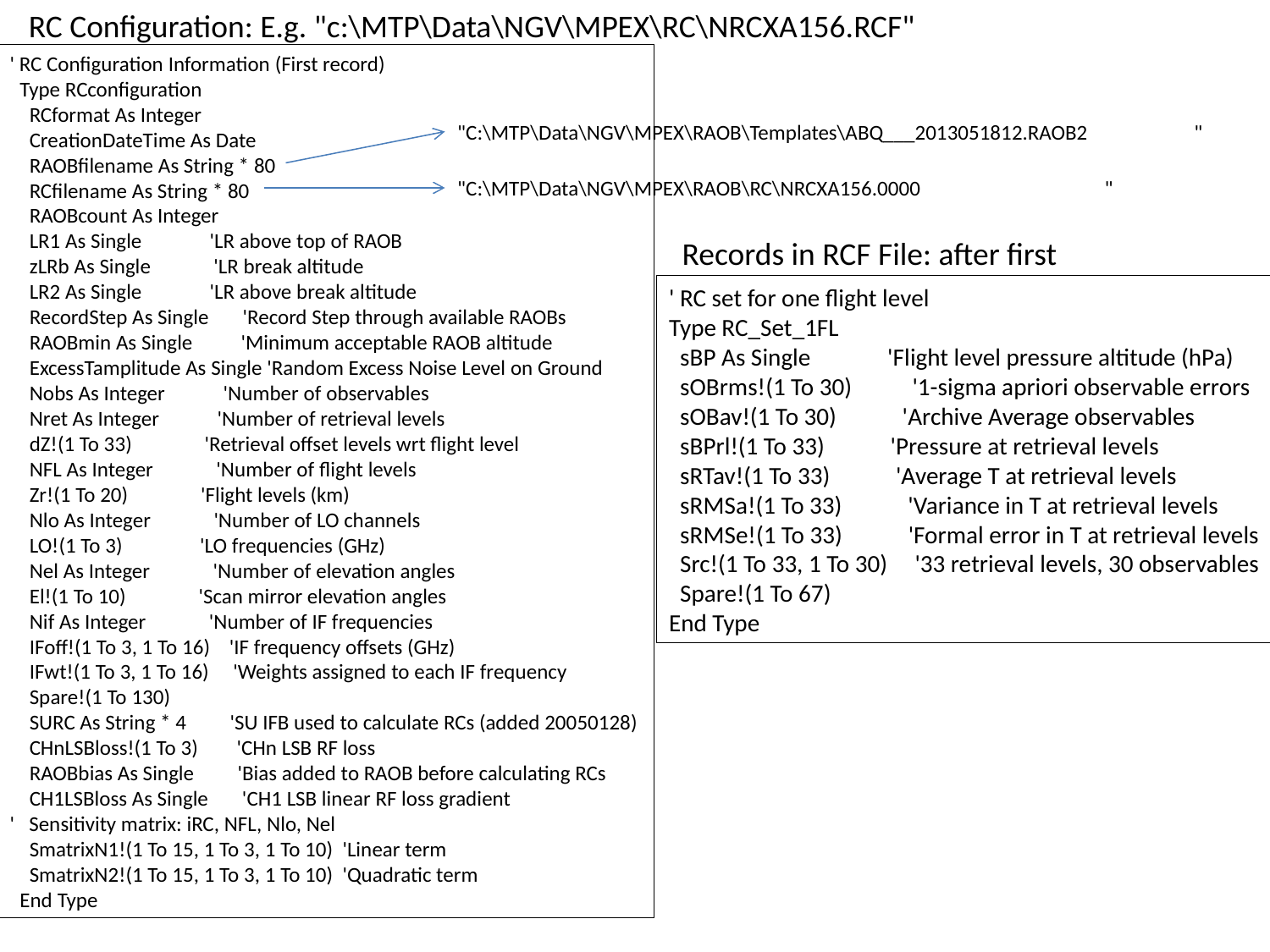

RC Configuration: E.g. "c:\MTP\Data\NGV\MPEX\RC\NRCXA156.RCF"
' RC Configuration Information (First record)
  Type RCconfiguration
    RCformat As Integer
    CreationDateTime As Date
    RAOBfilename As String * 80
    RCfilename As String * 80
    RAOBcount As Integer
    LR1 As Single              'LR above top of RAOB
    zLRb As Single             'LR break altitude
    LR2 As Single              'LR above break altitude
    RecordStep As Single       'Record Step through available RAOBs
    RAOBmin As Single          'Minimum acceptable RAOB altitude
    ExcessTamplitude As Single 'Random Excess Noise Level on Ground
    Nobs As Integer            'Number of observables
    Nret As Integer            'Number of retrieval levels
    dZ!(1 To 33)               'Retrieval offset levels wrt flight level
    NFL As Integer             'Number of flight levels
    Zr!(1 To 20)               'Flight levels (km)
    Nlo As Integer             'Number of LO channels
    LO!(1 To 3)                'LO frequencies (GHz)
    Nel As Integer             'Number of elevation angles
    El!(1 To 10)               'Scan mirror elevation angles
    Nif As Integer             'Number of IF frequencies
    IFoff!(1 To 3, 1 To 16)    'IF frequency offsets (GHz)
    IFwt!(1 To 3, 1 To 16)     'Weights assigned to each IF frequency
    Spare!(1 To 130)
    SURC As String * 4         'SU IFB used to calculate RCs (added 20050128)
    CHnLSBloss!(1 To 3)        'CHn LSB RF loss
    RAOBbias As Single         'Bias added to RAOB before calculating RCs
    CH1LSBloss As Single       'CH1 LSB linear RF loss gradient
'   Sensitivity matrix: iRC, NFL, Nlo, Nel
    SmatrixN1!(1 To 15, 1 To 3, 1 To 10)  'Linear term
    SmatrixN2!(1 To 15, 1 To 3, 1 To 10)  'Quadratic term
  End Type
"C:\MTP\Data\NGV\MPEX\RAOB\Templates\ABQ___2013051812.RAOB2                      "
"C:\MTP\Data\NGV\MPEX\RAOB\RC\NRCXA156.0000                                      "
Records in RCF File: after first
' RC set for one flight level
Type RC_Set_1FL
  sBP As Single              'Flight level pressure altitude (hPa)
  sOBrms!(1 To 30)           '1-sigma apriori observable errors
  sOBav!(1 To 30)            'Archive Average observables
  sBPrl!(1 To 33)            'Pressure at retrieval levels
  sRTav!(1 To 33)            'Average T at retrieval levels
  sRMSa!(1 To 33)            'Variance in T at retrieval levels
  sRMSe!(1 To 33)            'Formal error in T at retrieval levels
  Src!(1 To 33, 1 To 30)     '33 retrieval levels, 30 observables
  Spare!(1 To 67)
End Type